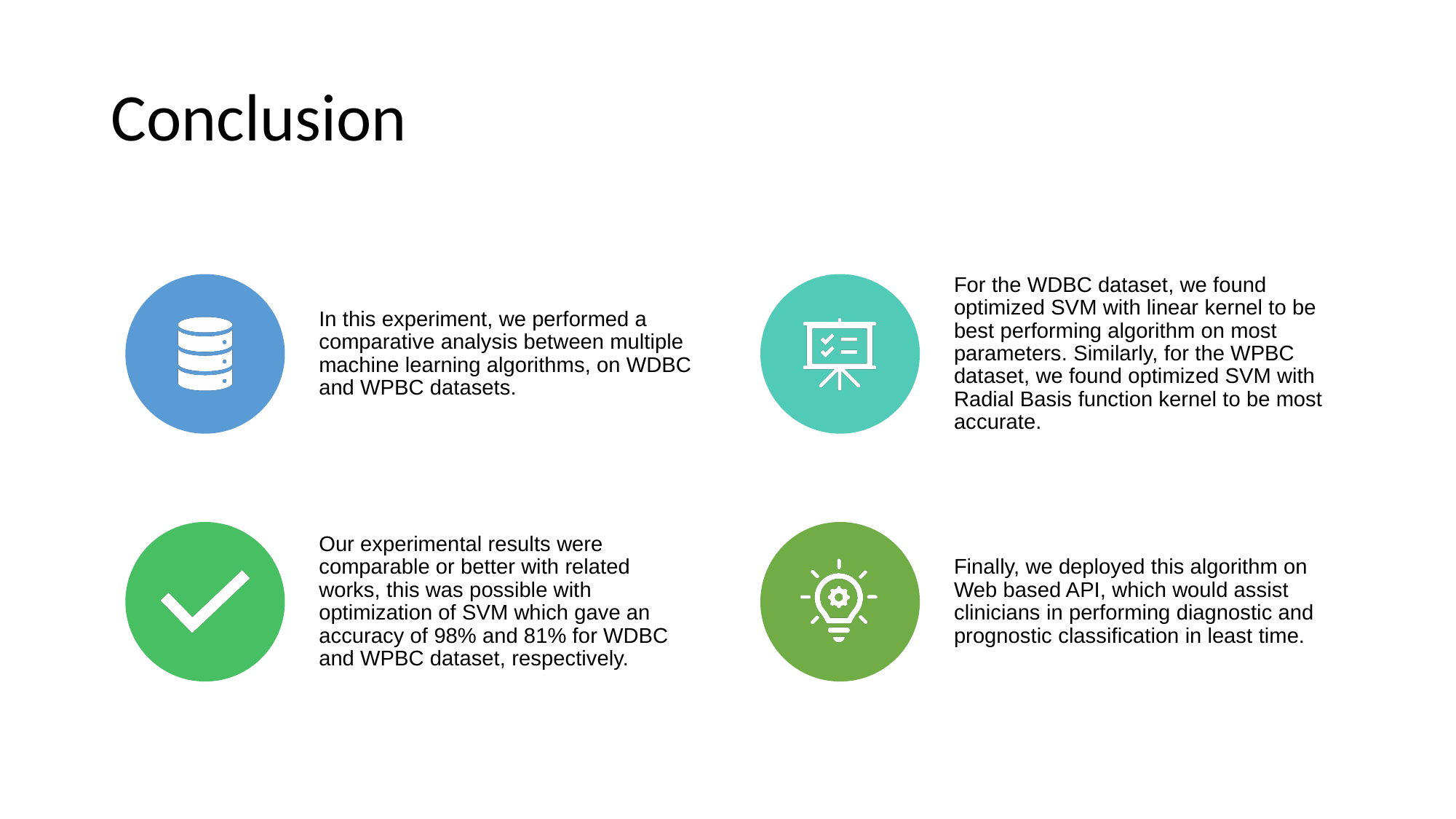

Conclusion
In this experiment, we performed a comparative analysis between multiple machine learning algorithms, on WDBC and WPBC datasets.
For the WDBC dataset, we found optimized SVM with linear kernel to be best performing algorithm on most parameters. Similarly, for the WPBC dataset, we found optimized SVM with Radial Basis function kernel to be most accurate.
Our experimental results were comparable or better with related works, this was possible with optimization of SVM which gave an accuracy of 98% and 81% for WDBC and WPBC dataset, respectively.
Finally, we deployed this algorithm on Web based API, which would assist clinicians in performing diagnostic and prognostic classification in least time.